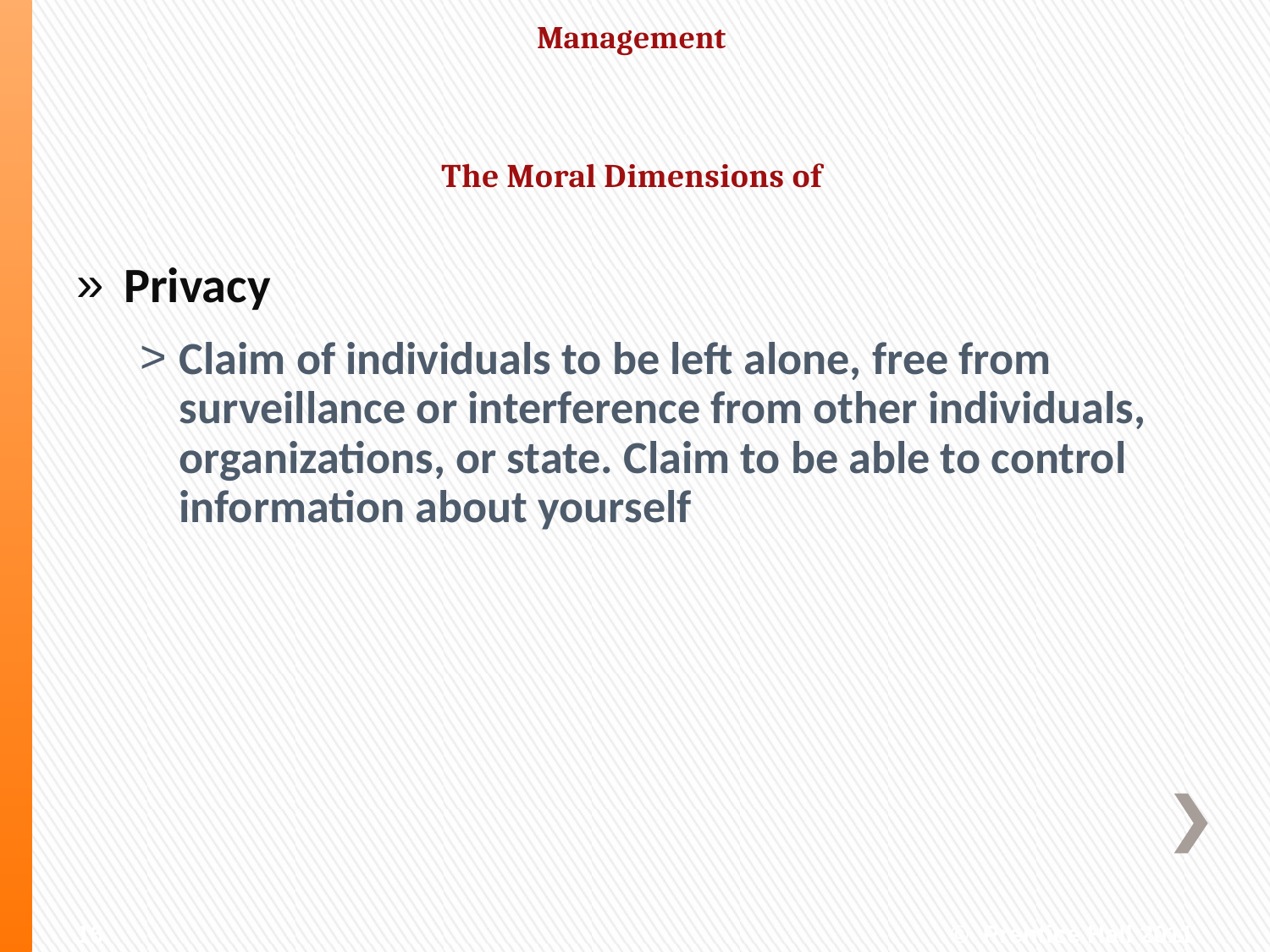

#
The Moral Dimensions of
Privacy
Claim of individuals to be left alone, free from surveillance or interference from other individuals, organizations, or state. Claim to be able to control information about yourself
16
©  Prentice Hall 2011